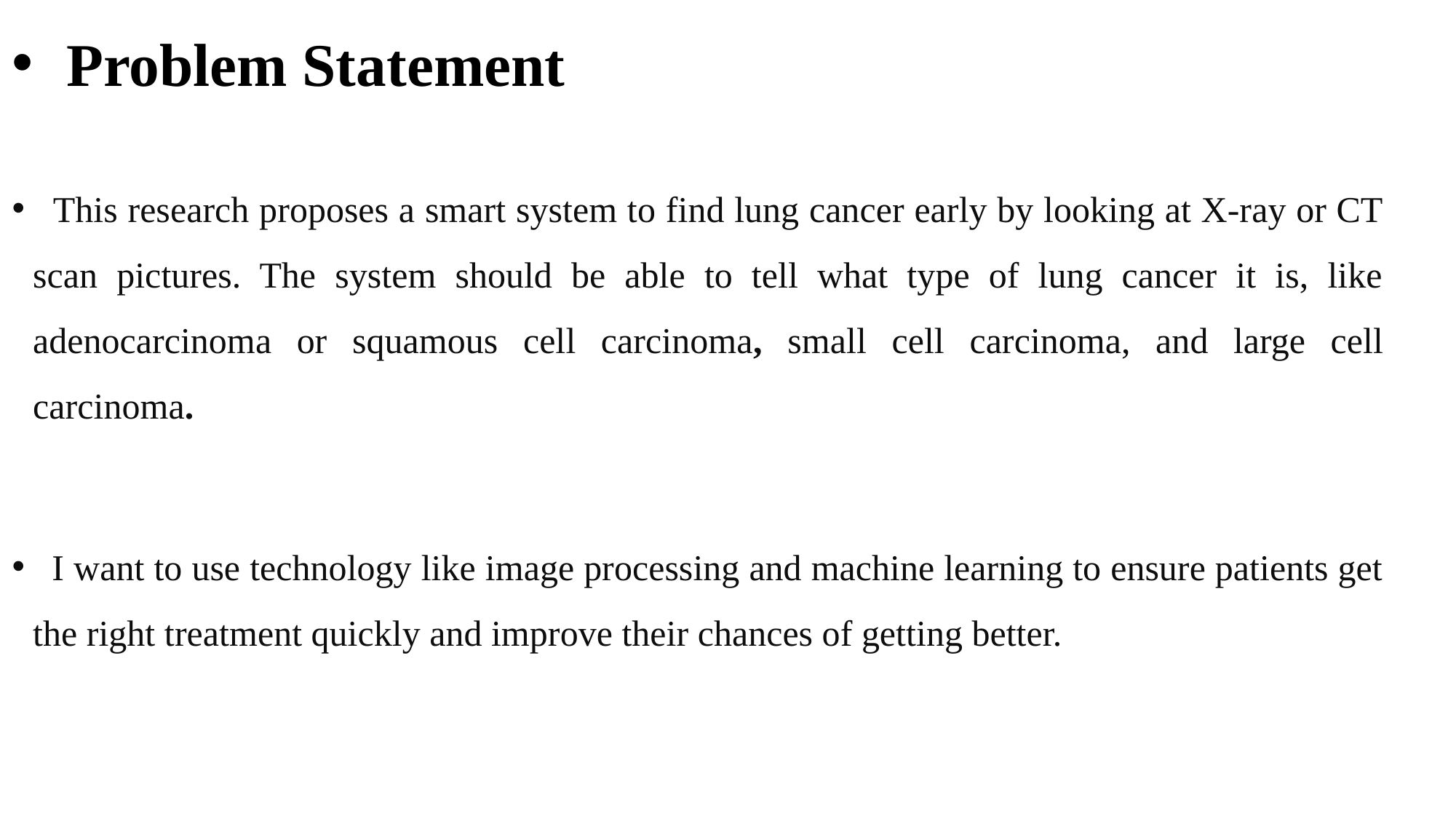

# Problem Statement
  This research proposes a smart system to find lung cancer early by looking at X-ray or CT scan pictures. The system should be able to tell what type of lung cancer it is, like adenocarcinoma or squamous cell carcinoma, small cell carcinoma, and large cell carcinoma.

  I want to use technology like image processing and machine learning to ensure patients get the right treatment quickly and improve their chances of getting better.